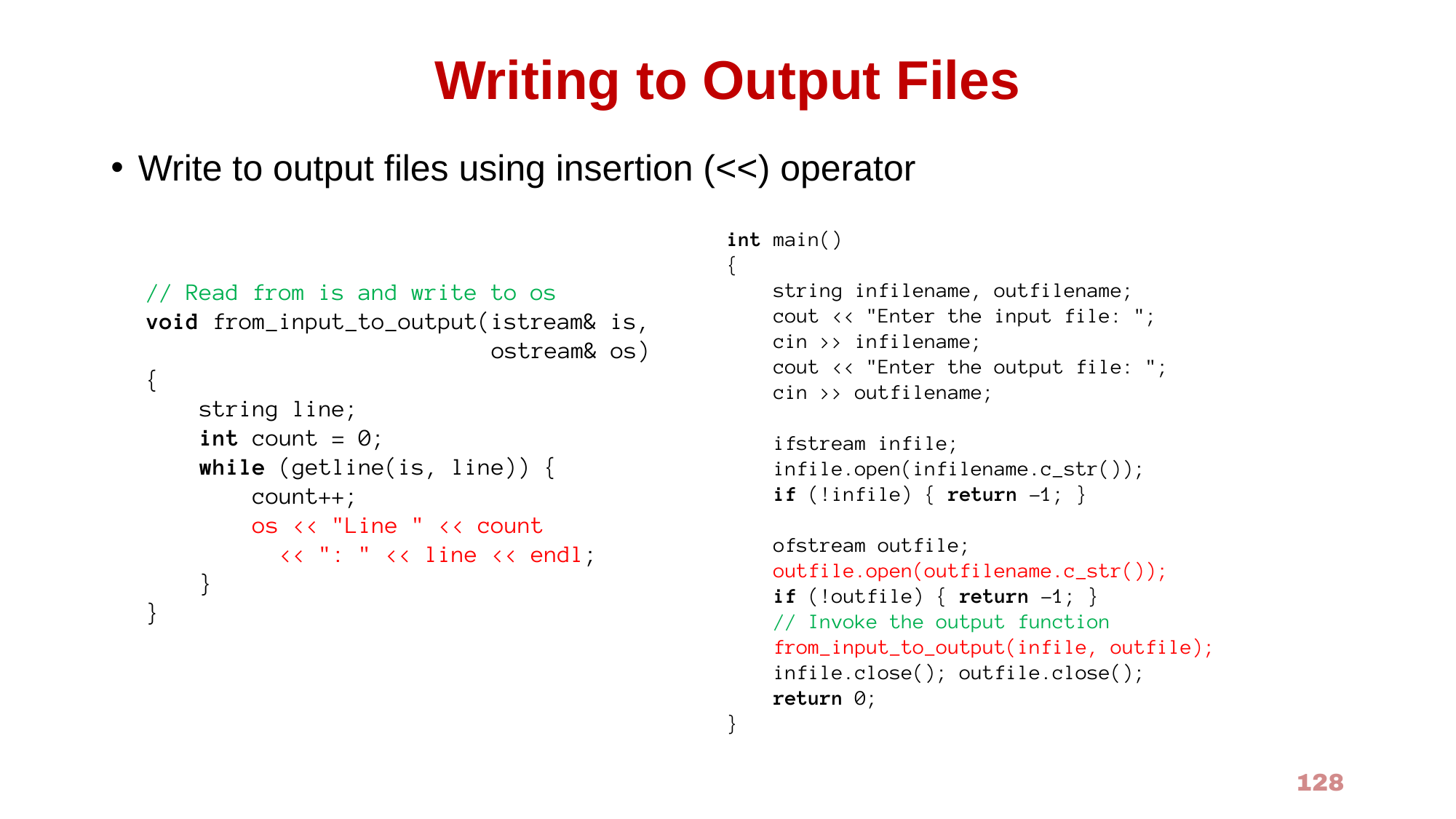

# Writing to Output Files
Write to output files using insertion (<<) operator
int main()
{
    string infilename, outfilename;
    cout << "Enter the input file: ";
    cin >> infilename;
    cout << "Enter the output file: ";
    cin >> outfilename;

    ifstream infile;
    infile.open(infilename.c_str());
    if (!infile) { return -1; }

    ofstream outfile;
    outfile.open(outfilename.c_str());
    if (!outfile) { return -1; }
    // Invoke the output function
    from_input_to_output(infile, outfile);
    infile.close(); outfile.close();
    return 0;
}
// Read from is and write to os
void from_input_to_output(istream& is,
                          ostream& os)
{
    string line;
    int count = 0;
    while (getline(is, line)) {
        count++;
        os << "Line " << count
          << ": " << line << endl;
    }
}
128